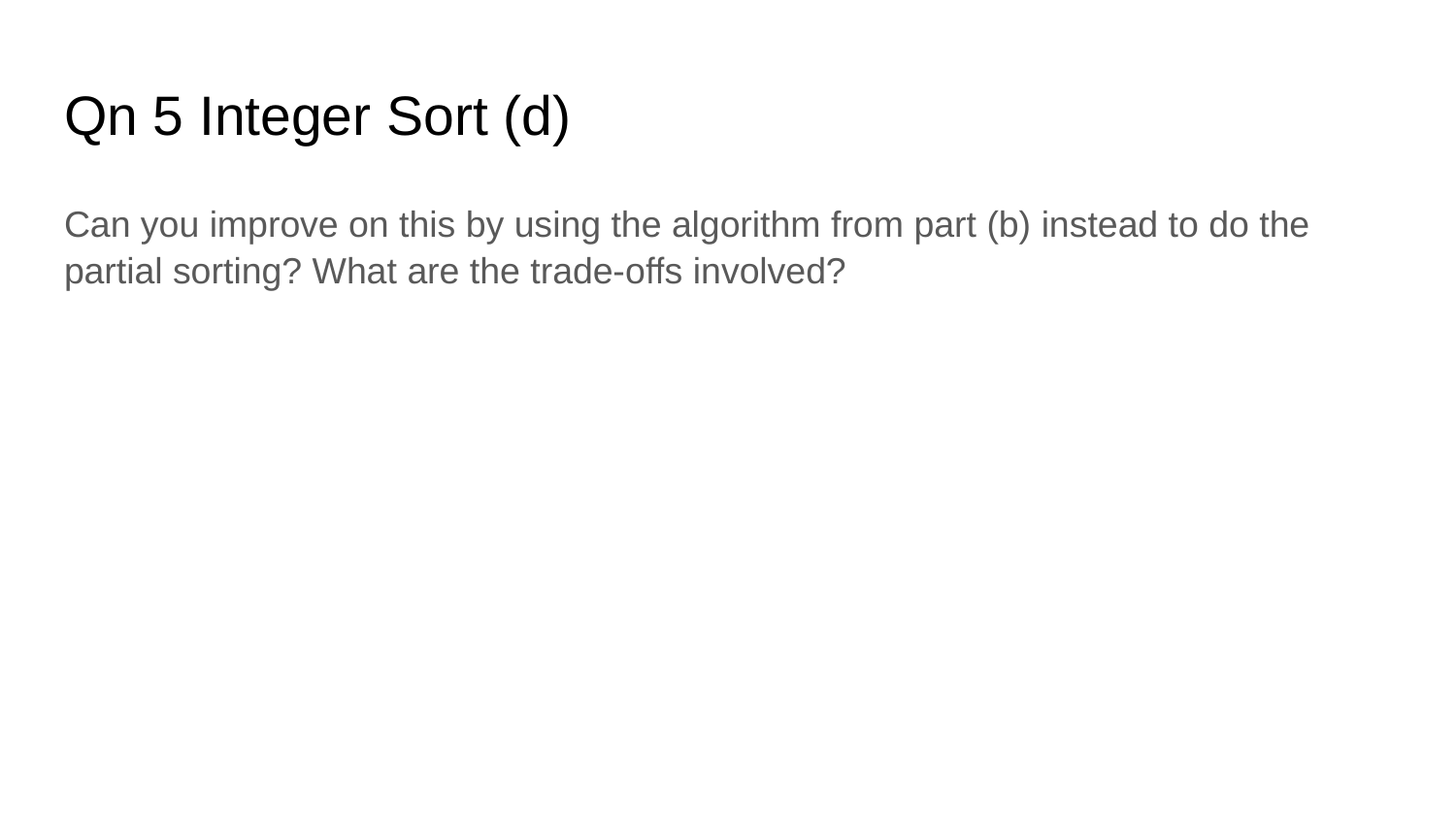

# Qn 5 Integer Sort (d)
Can you improve on this by using the algorithm from part (b) instead to do the partial sorting? What are the trade-oﬀs involved?